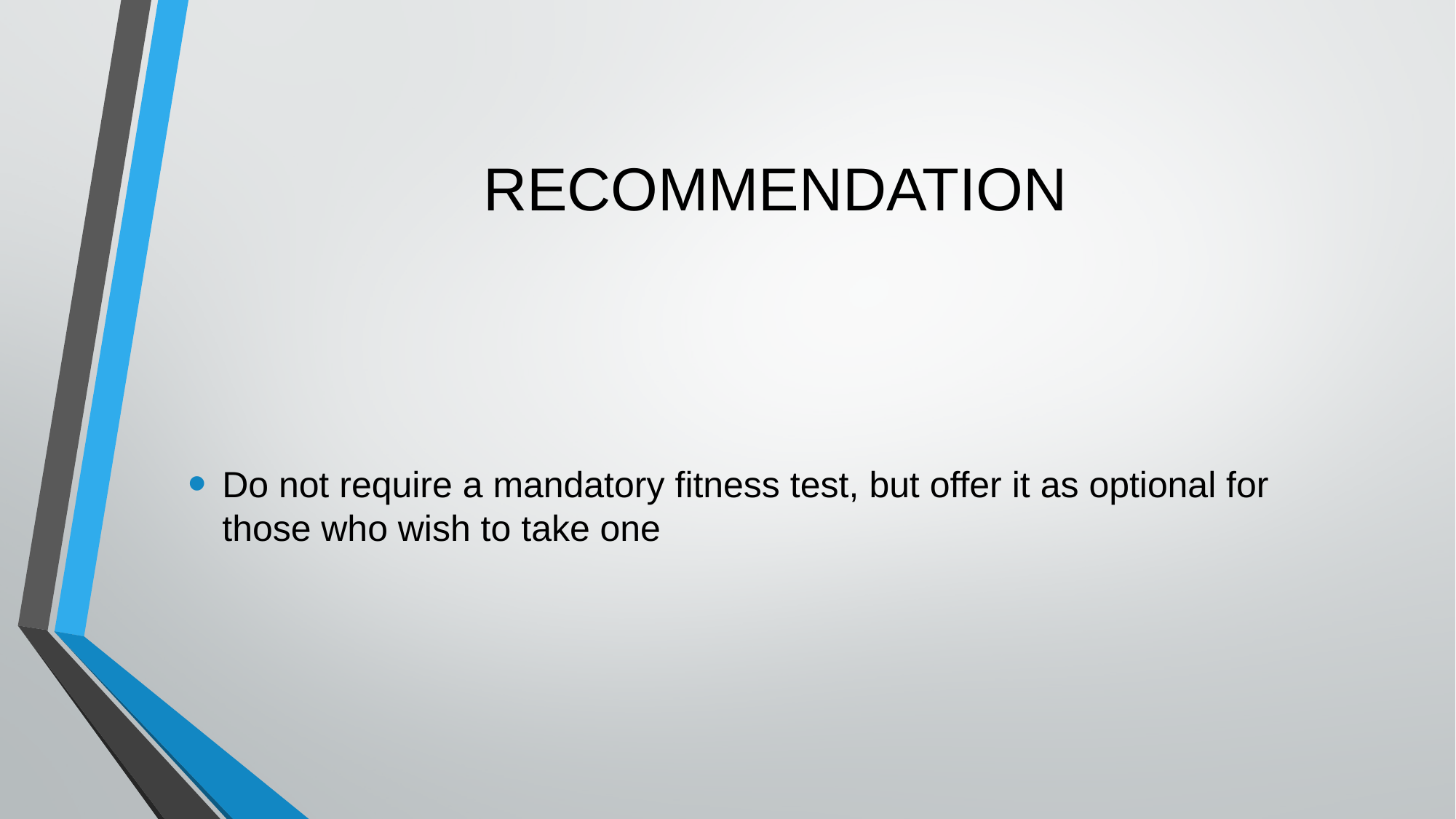

# RECOMMENDATION
Do not require a mandatory fitness test, but offer it as optional for those who wish to take one